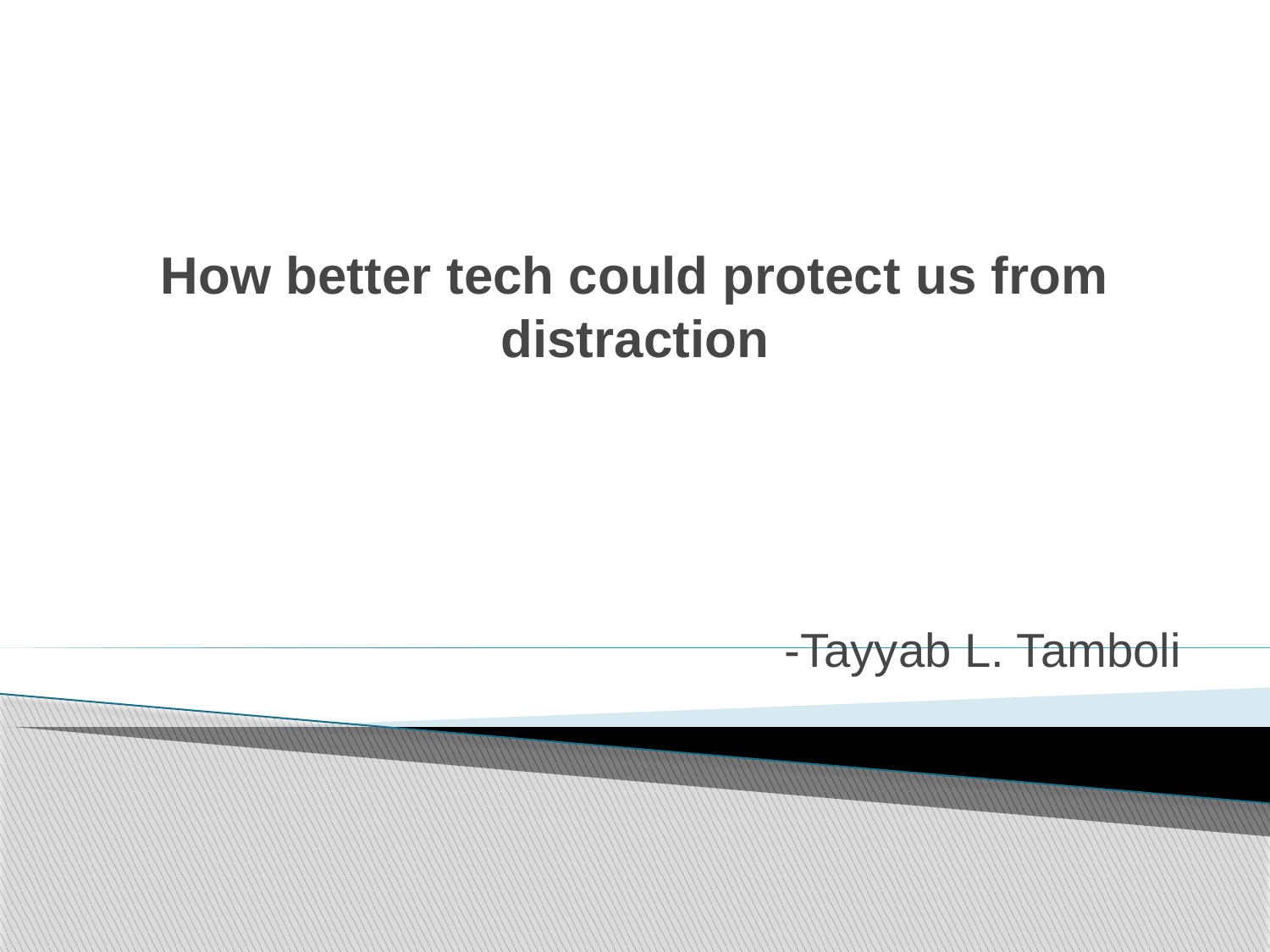

# How better tech could protect us from distraction
-Tayyab L. Tamboli